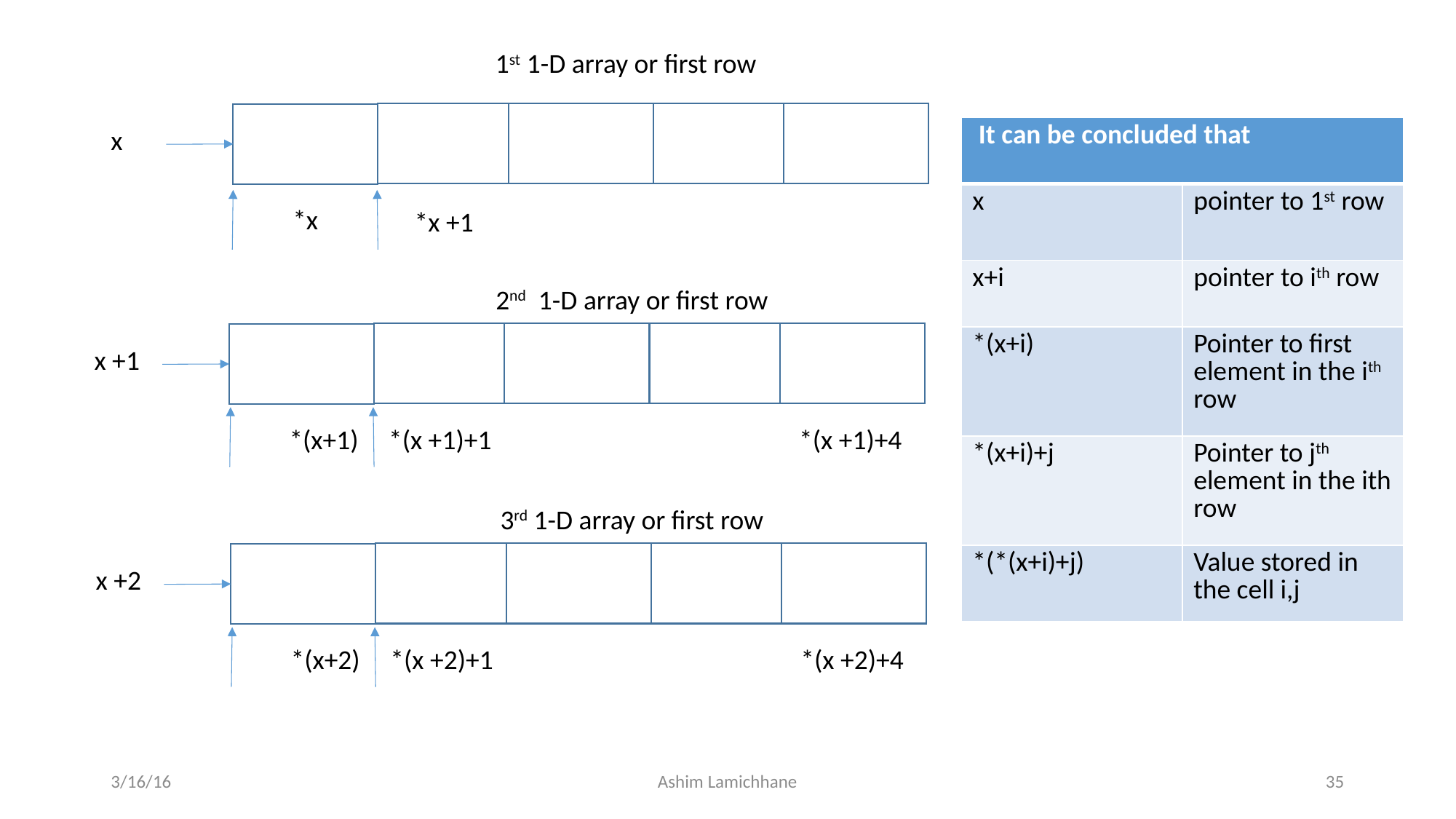

1st 1-D array or first row

| It can be concluded that |  |
| --- | --- |
| x | pointer to 1st row |
| x+i | pointer to ith row |
| \*(x+i) | Pointer to first element in the ith row |
| \*(x+i)+j | Pointer to jth element in the ith row |
| \*(\*(x+i)+j) | Value stored in the cell i,j |
x
*x
*x +1
2nd  1-D array or first row

x +1
*(x +1)+1
*(x+1)
*(x +1)+4
3rd 1-D array or first row

x +2
*(x +2)+1
*(x+2)
*(x +2)+4
3/16/16
Ashim Lamichhane
35